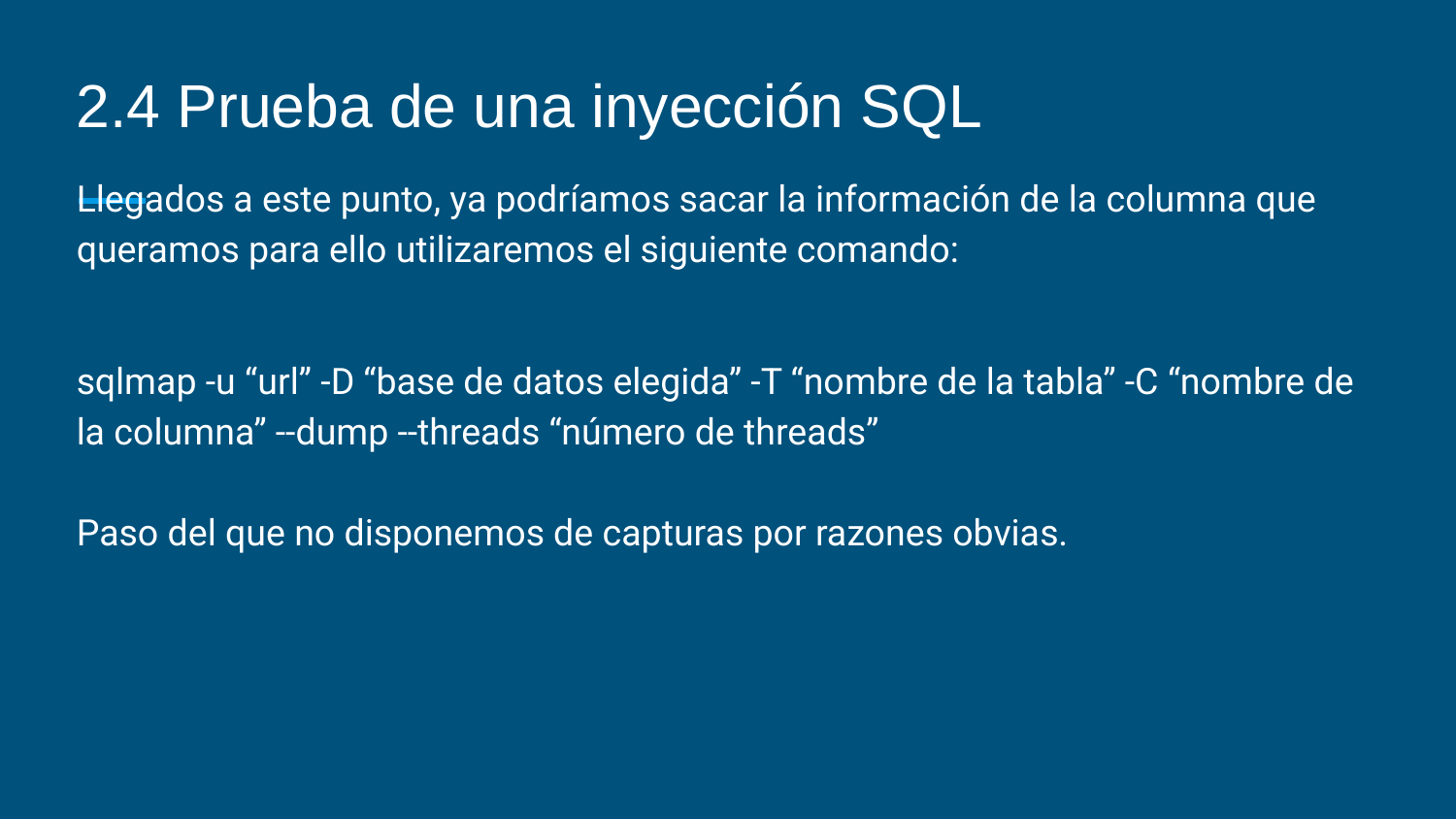

# 2.4 Prueba de una inyección SQL
Llegados a este punto, ya podríamos sacar la información de la columna que queramos para ello utilizaremos el siguiente comando:
sqlmap -u “url” -D “base de datos elegida” -T “nombre de la tabla” -C “nombre de la columna” --dump --threads “número de threads”
Paso del que no disponemos de capturas por razones obvias.